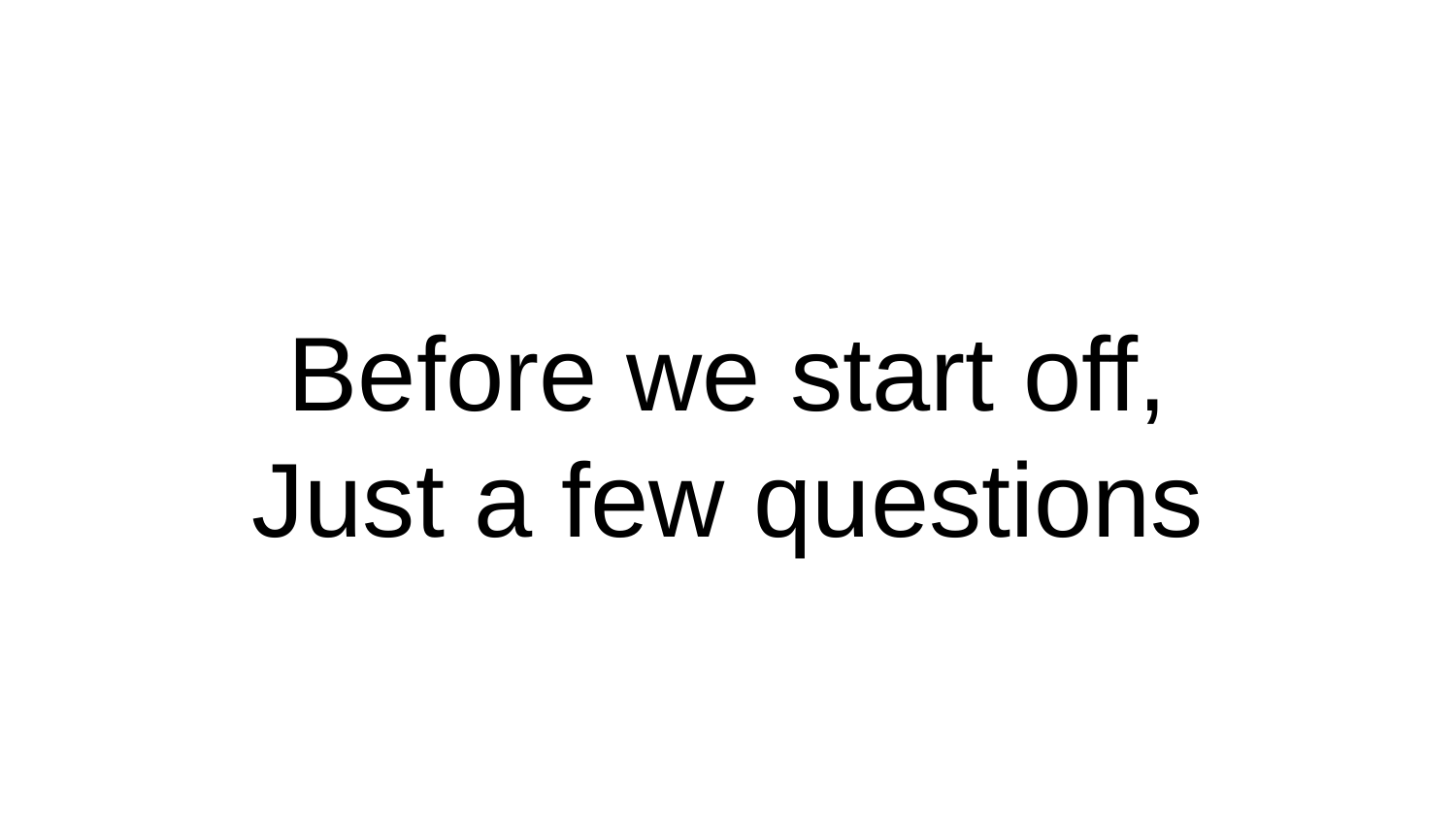

# Before we start off,
Just a few questions